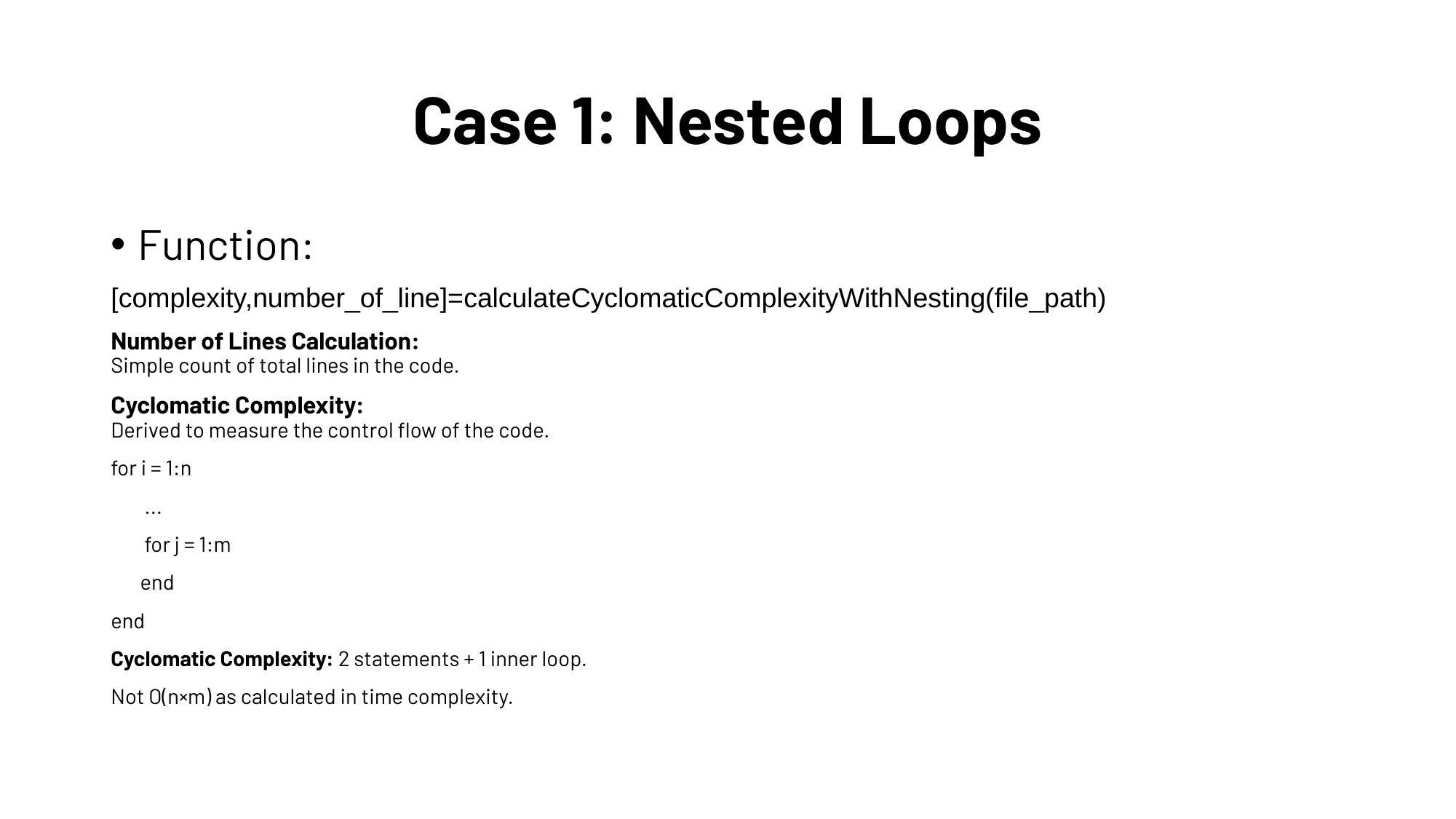

# Case 1: Nested Loops
Function:
[complexity,number_of_line]=calculateCyclomaticComplexityWithNesting(file_path)
Number of Lines Calculation:
Simple count of total lines in the code.
Cyclomatic Complexity:
Derived to measure the control flow of the code.
for i = 1:n
        ...
        for j = 1:m
       end
end
Cyclomatic Complexity: 2 statements + 1 inner loop.
Not O(n×m) as calculated in time complexity.